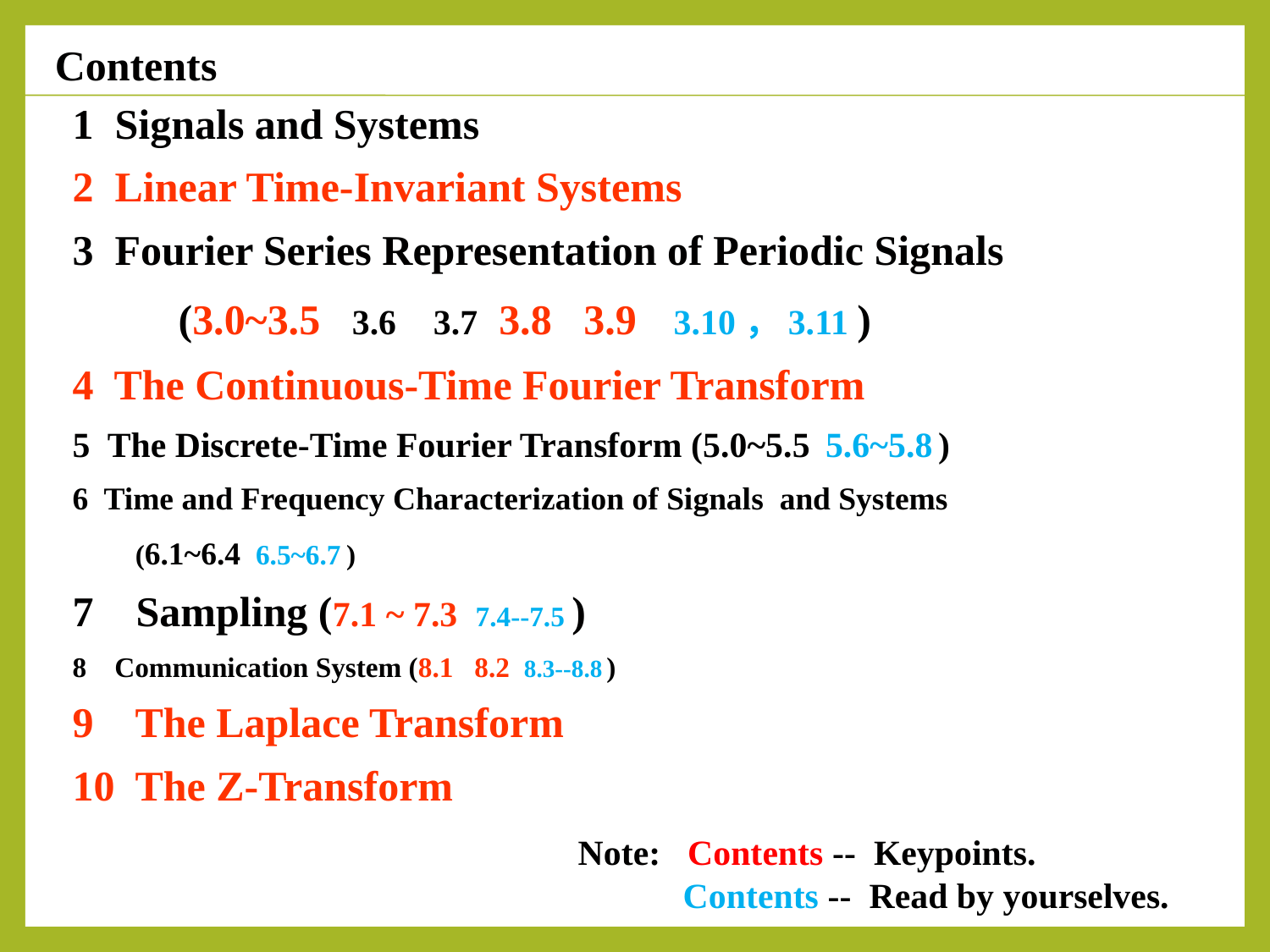

Contents

1  Signals and Systems
2  Linear Time-Invariant Systems
3  Fourier Series Representation of Periodic Signals
          (3.0~3.5   3.6   3.7  3.8   3.9      3.10，3.11 )
4  The Continuous-Time Fourier Transform
5  The Discrete-Time Fourier Transform (5.0~5.5  5.6~5.8 )
6  Time and Frequency Characterization of Signals  and Systems
         (6.1~6.4  6.5~6.7 )
7    Sampling (7.1 ~ 7.3  7.4--7.5 )
8    Communication System (8.1   8.2  8.3--8.8 )
9    The Laplace Transform
10  The Z-Transform
 Note:   Contents --  Keypoints.
             Contents --  Read by yourselves.